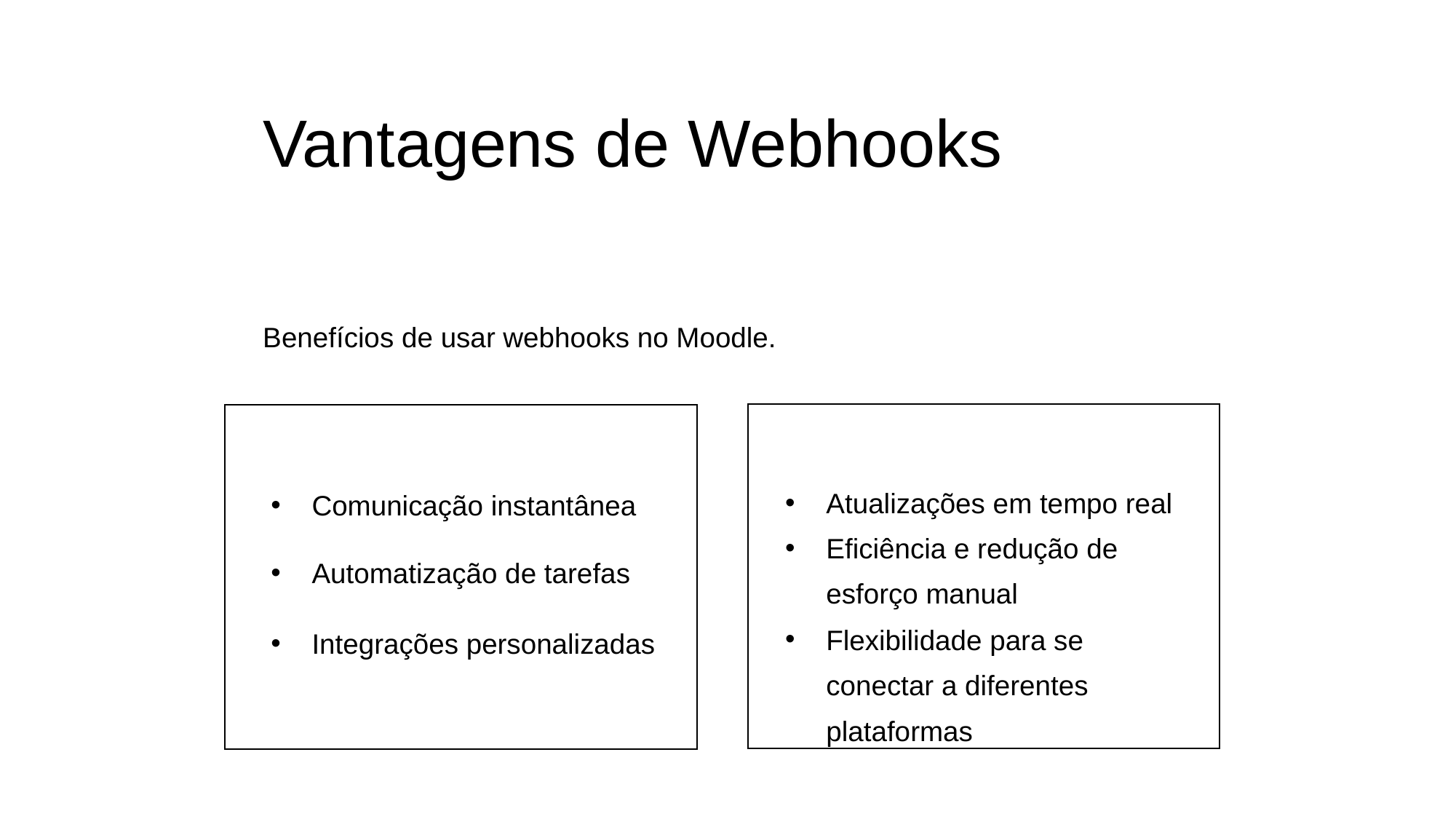

Vantagens de Webhooks
Benefícios de usar webhooks no Moodle.

Atualizações em tempo real
Comunicação instantânea
Eficiência e redução de esforço manual
Automatização de tarefas
Flexibilidade para se conectar a diferentes plataformas
Integrações personalizadas